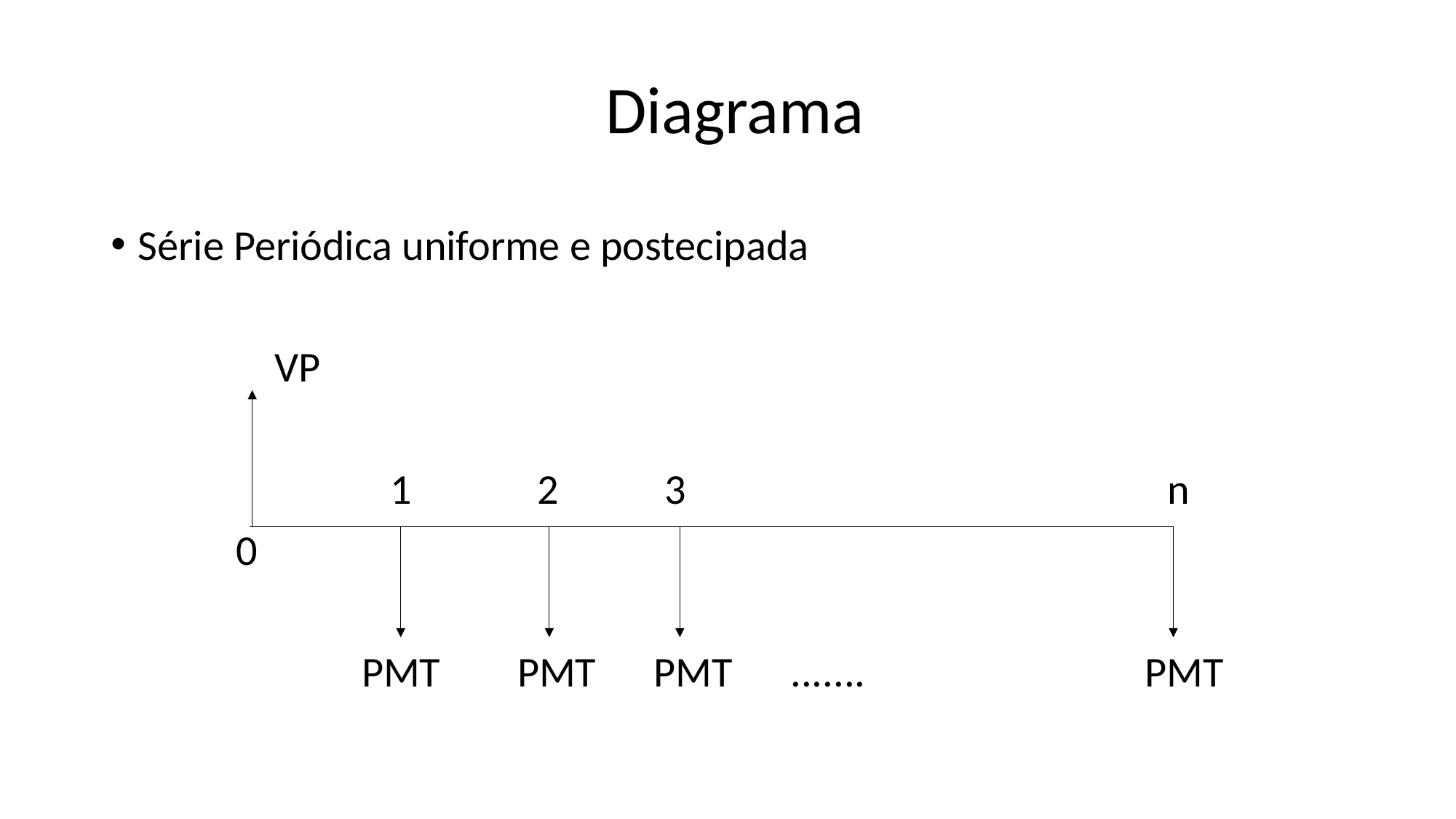

# Diagrama
Série Periódica uniforme e postecipada

                 VP

                             1             2           3                                                  n
             0

                          PMT        PMT      PMT      .......                             PMT